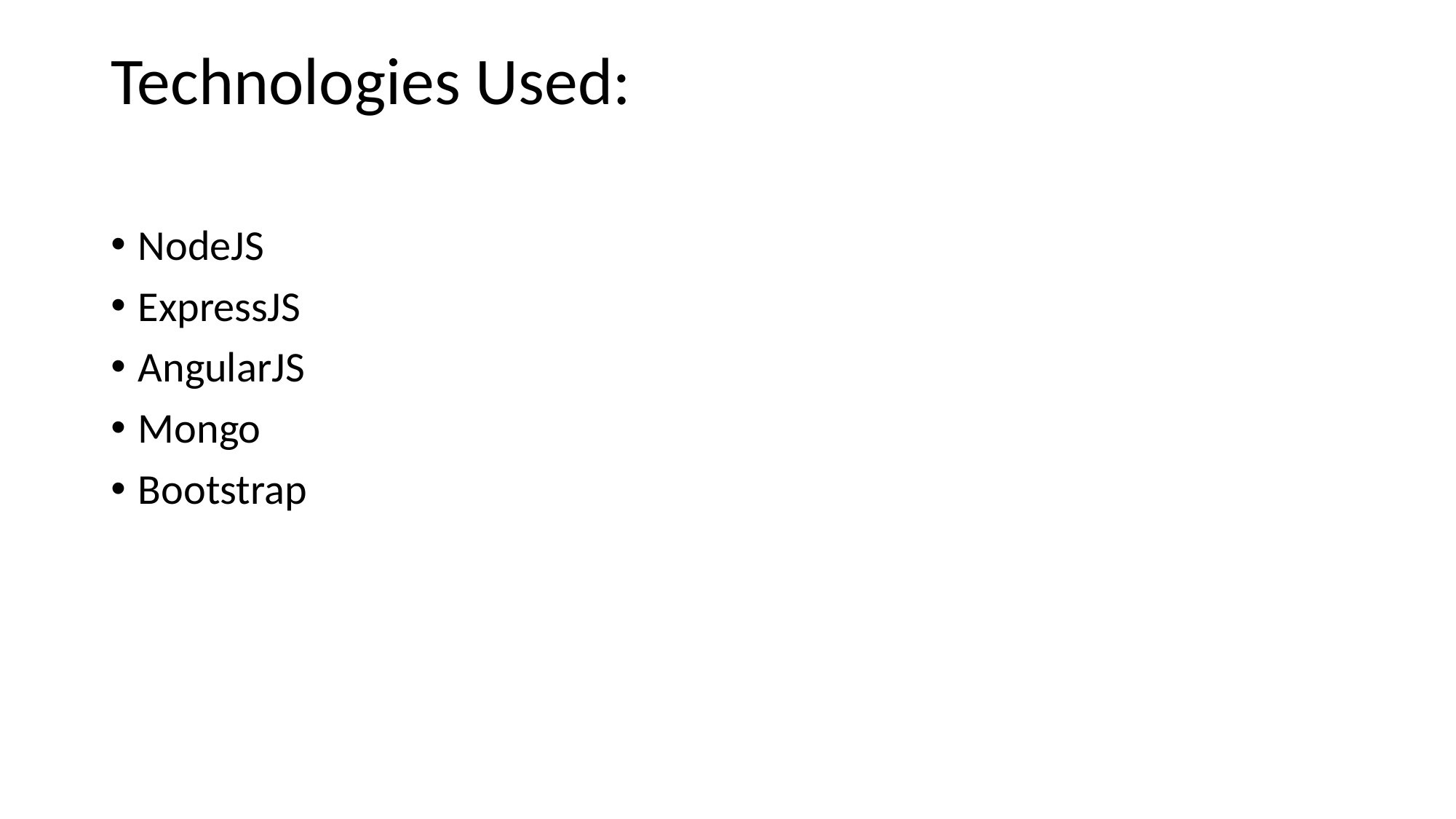

# Technologies Used:
NodeJS
ExpressJS
AngularJS
Mongo
Bootstrap